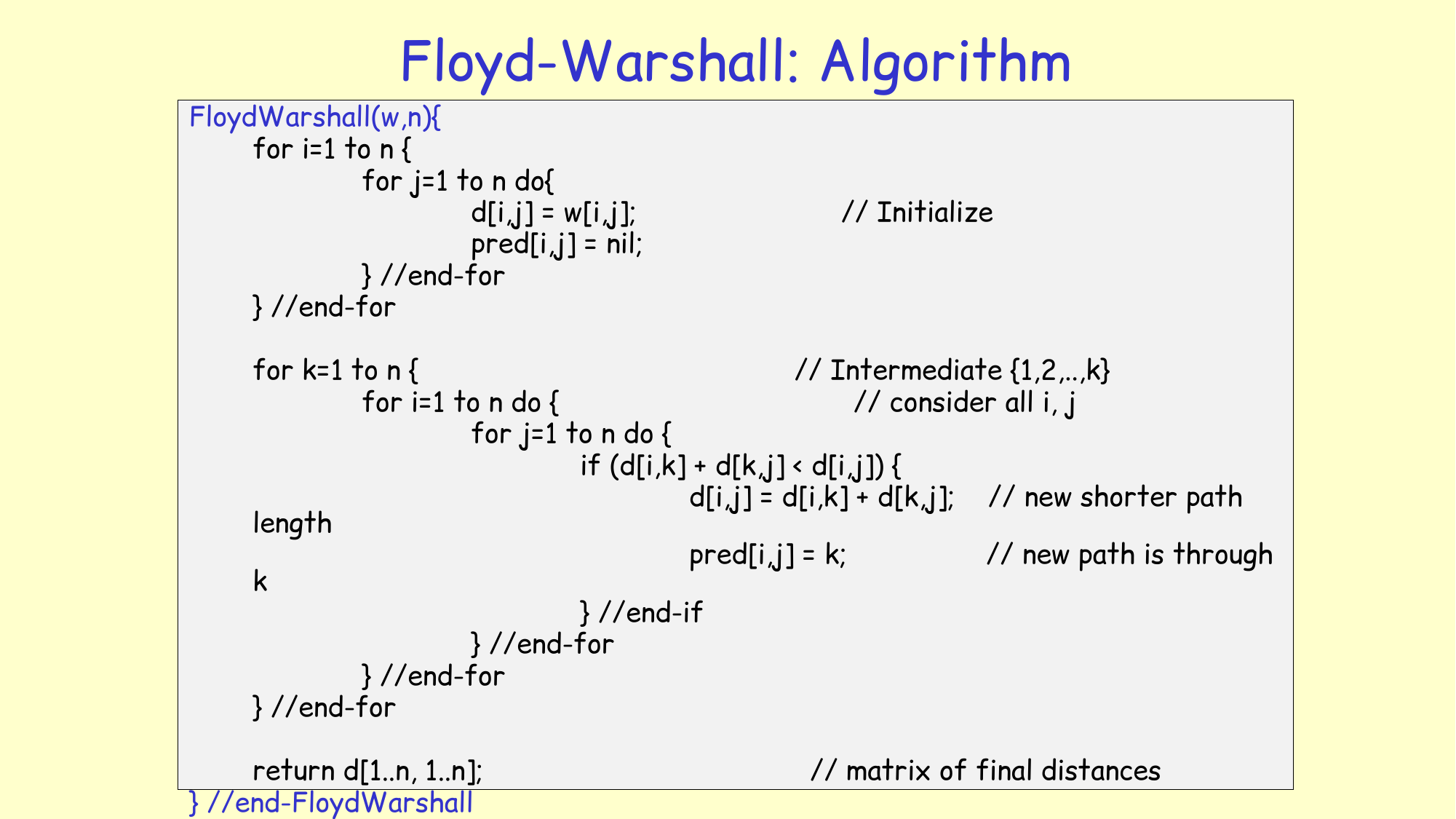

# Floyd-Warshall: Algorithm
FloydWarshall(w,n){
	for i=1 to n {
		for j=1 to n do{
			d[i,j] = w[i,j];                         // Initialize
			pred[i,j] = nil;
		} //end-for
	} //end-for

	for k=1 to n {                                              // Intermediate {1,2,..,k}
		for i=1 to n do {                                    // consider all i, j
			for j=1 to n do {
				if (d[i,k] + d[k,j] < d[i,j]) {
					d[i,j] = d[i,k] + d[k,j];    // new shorter path length
					pred[i,j] = k;                 // new path is through k
				} //end-if
			} //end-for
		} //end-for
	} //end-for

	return d[1..n, 1..n];                                        // matrix of final distances
} //end-FloydWarshall